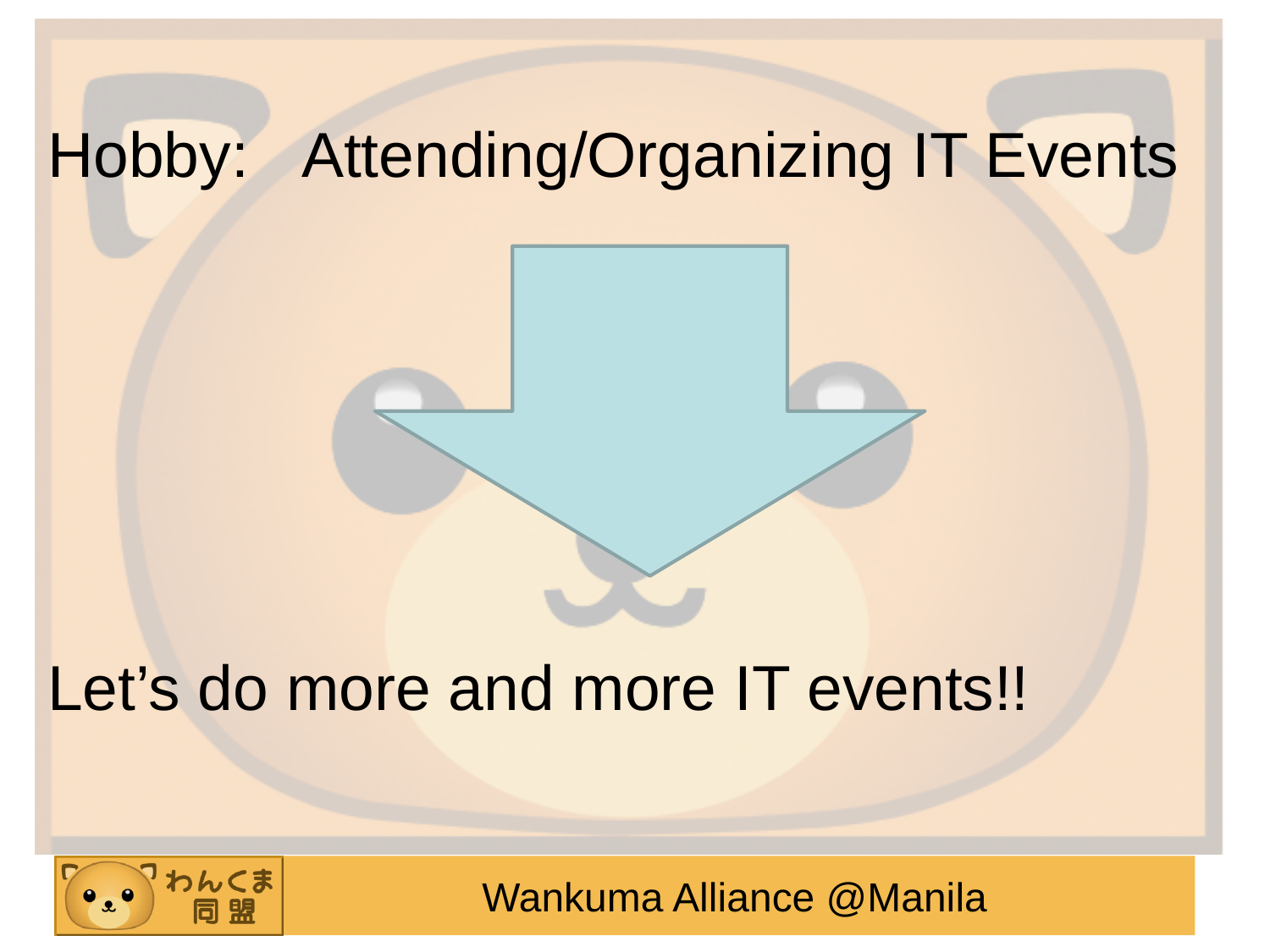

Hobby:	Attending/Organizing IT Events

Let’s do more and more IT events!!